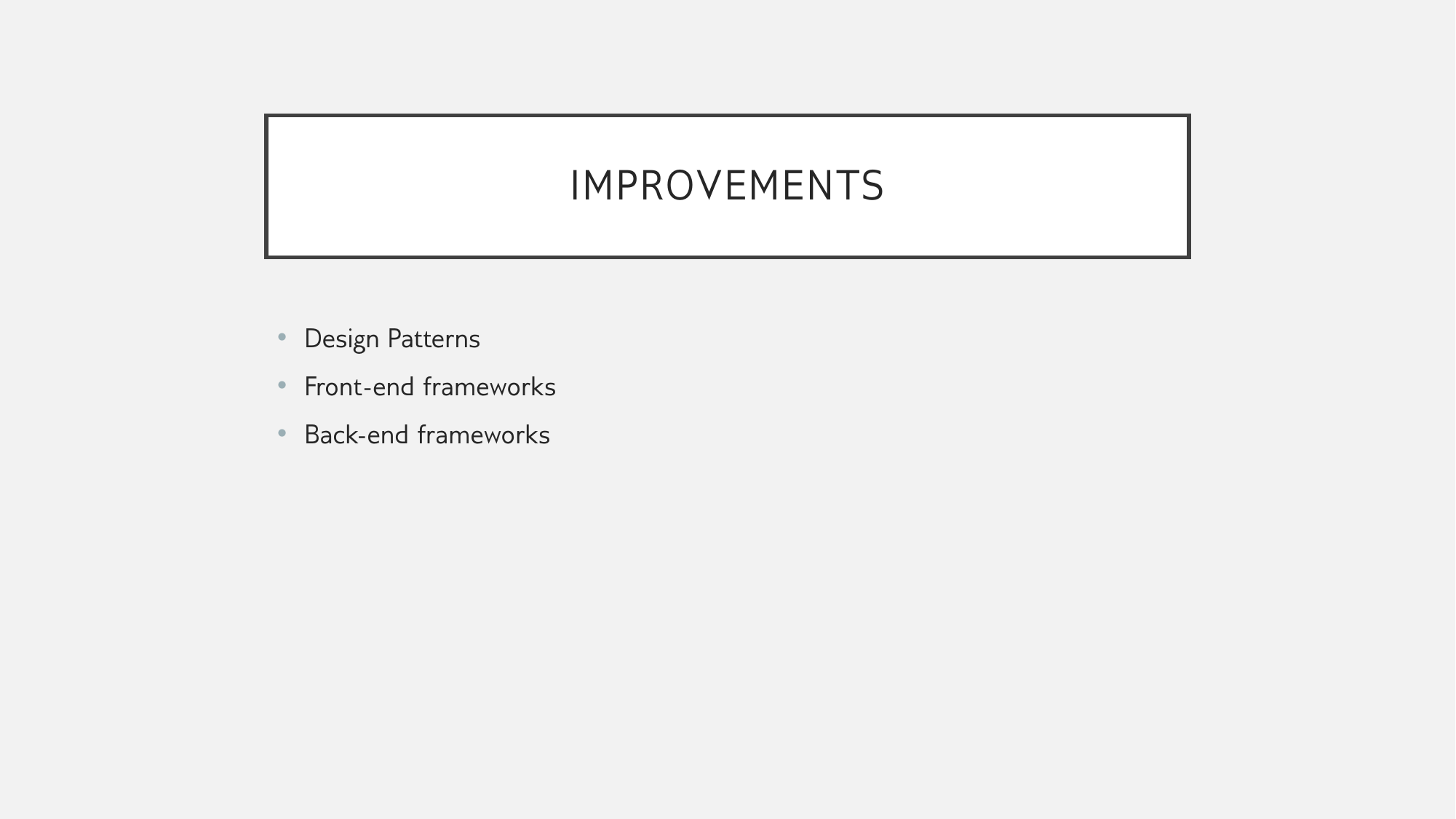

# Improvements
Design Patterns
Front-end frameworks
Back-end frameworks